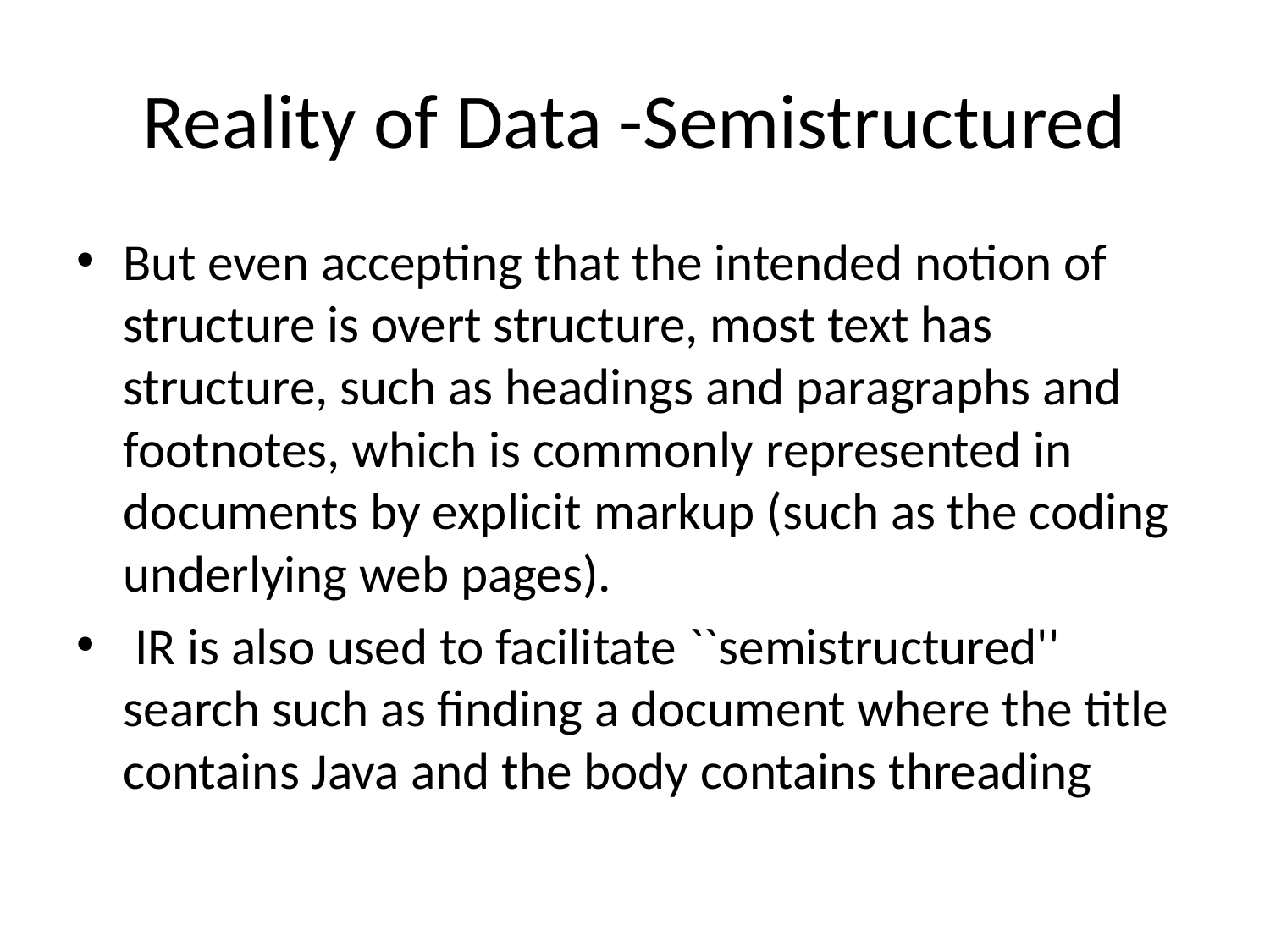

# Reality of Data -Semistructured
But even accepting that the intended notion of structure is overt structure, most text has structure, such as headings and paragraphs and footnotes, which is commonly represented in documents by explicit markup (such as the coding underlying web pages).
 IR is also used to facilitate ``semistructured'' search such as finding a document where the title contains Java and the body contains threading